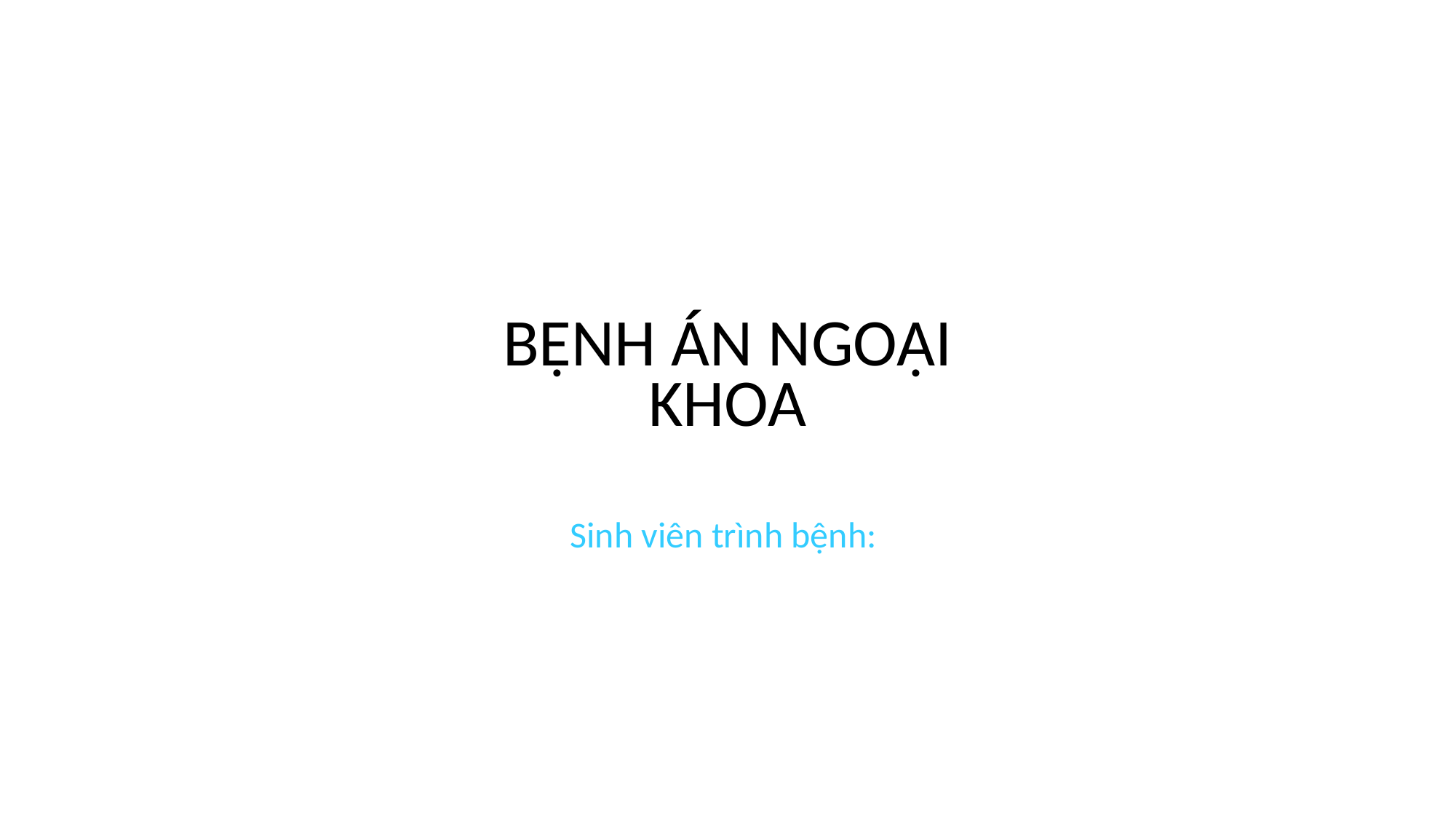

# BỆNH ÁN NGOẠI KHOA
Sinh viên trình bệnh: